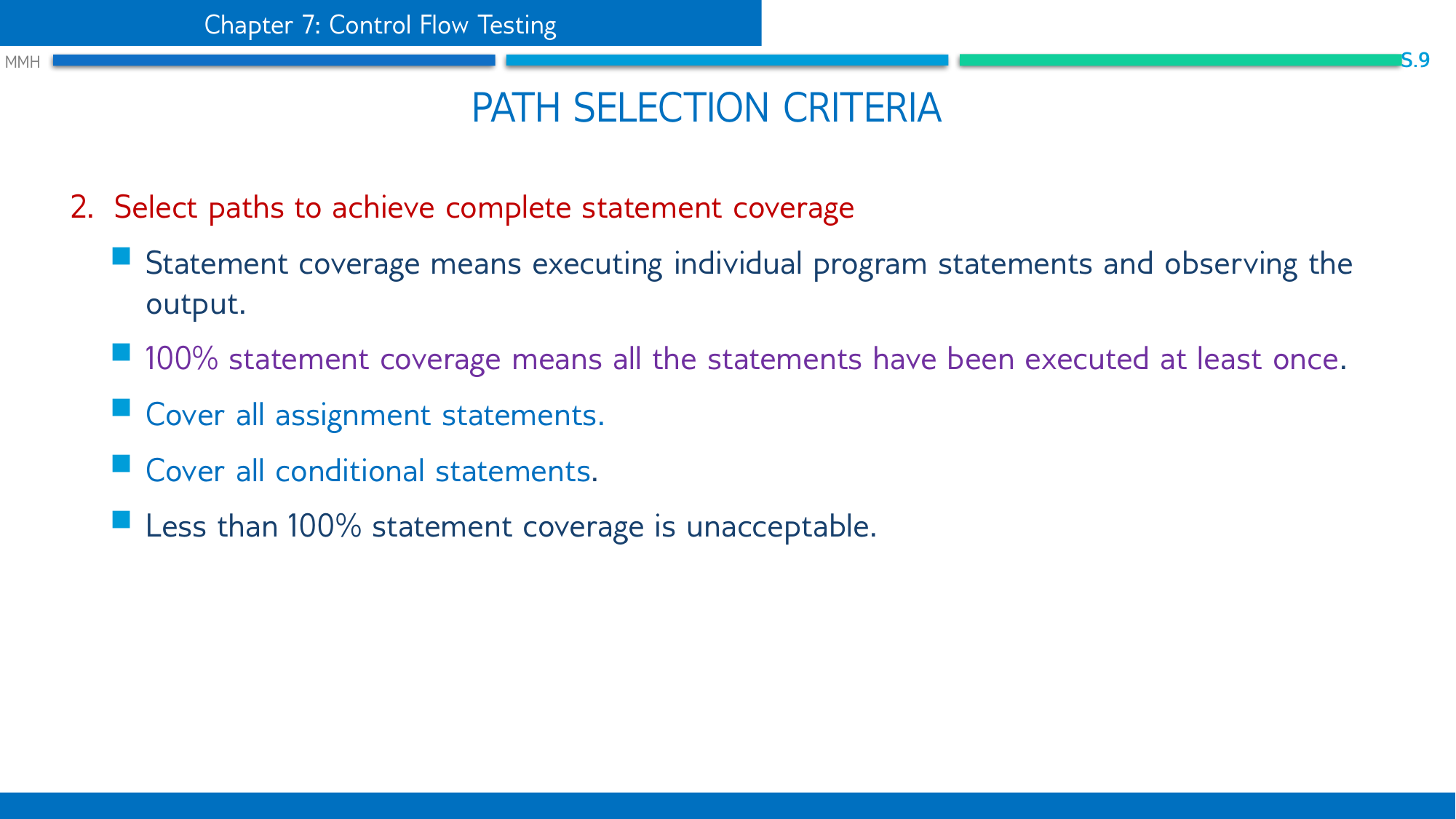

Chapter 7: Control Flow Testing
 S.9
  MMH
Path selection criteria
2.  Select paths to achieve complete statement coverage
Statement coverage means executing individual program statements and observing the output.
100% statement coverage means all the statements have been executed at least once.
Cover all assignment statements.
Cover all conditional statements.
Less than 100% statement coverage is unacceptable.